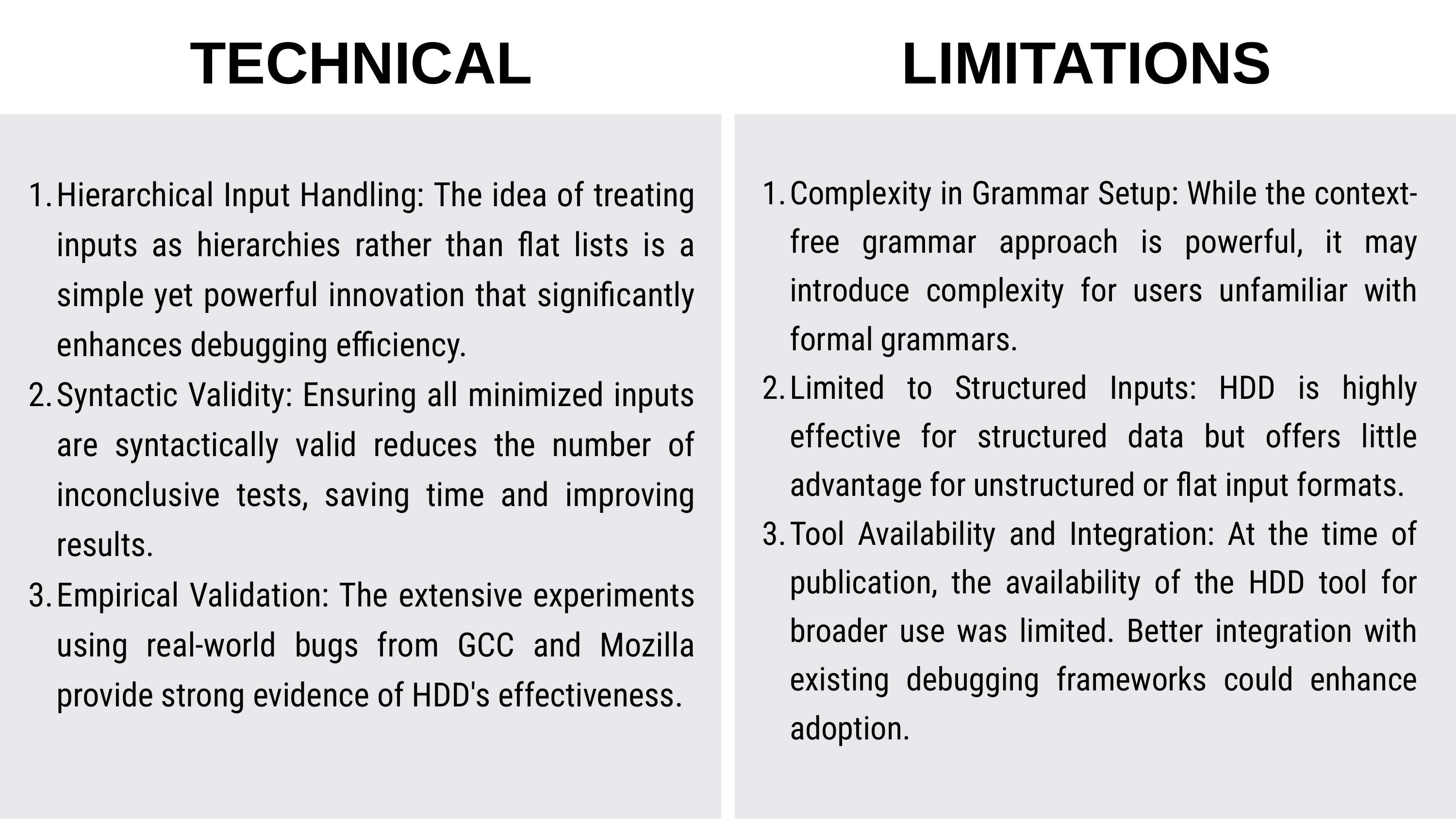

TECHNICAL INSIGHTS
LIMITATIONS

Complexity in Grammar Setup: While the context-free grammar approach is powerful, it may introduce complexity for users unfamiliar with formal grammars.
Limited to Structured Inputs: HDD is highly effective for structured data but offers little advantage for unstructured or flat input formats.
Tool Availability and Integration: At the time of publication, the availability of the HDD tool for broader use was limited. Better integration with existing debugging frameworks could enhance adoption.

Hierarchical Input Handling: The idea of treating inputs as hierarchies rather than flat lists is a simple yet powerful innovation that significantly enhances debugging efficiency.
Syntactic Validity: Ensuring all minimized inputs are syntactically valid reduces the number of inconclusive tests, saving time and improving results.
Empirical Validation: The extensive experiments using real-world bugs from GCC and Mozilla provide strong evidence of HDD's effectiveness.